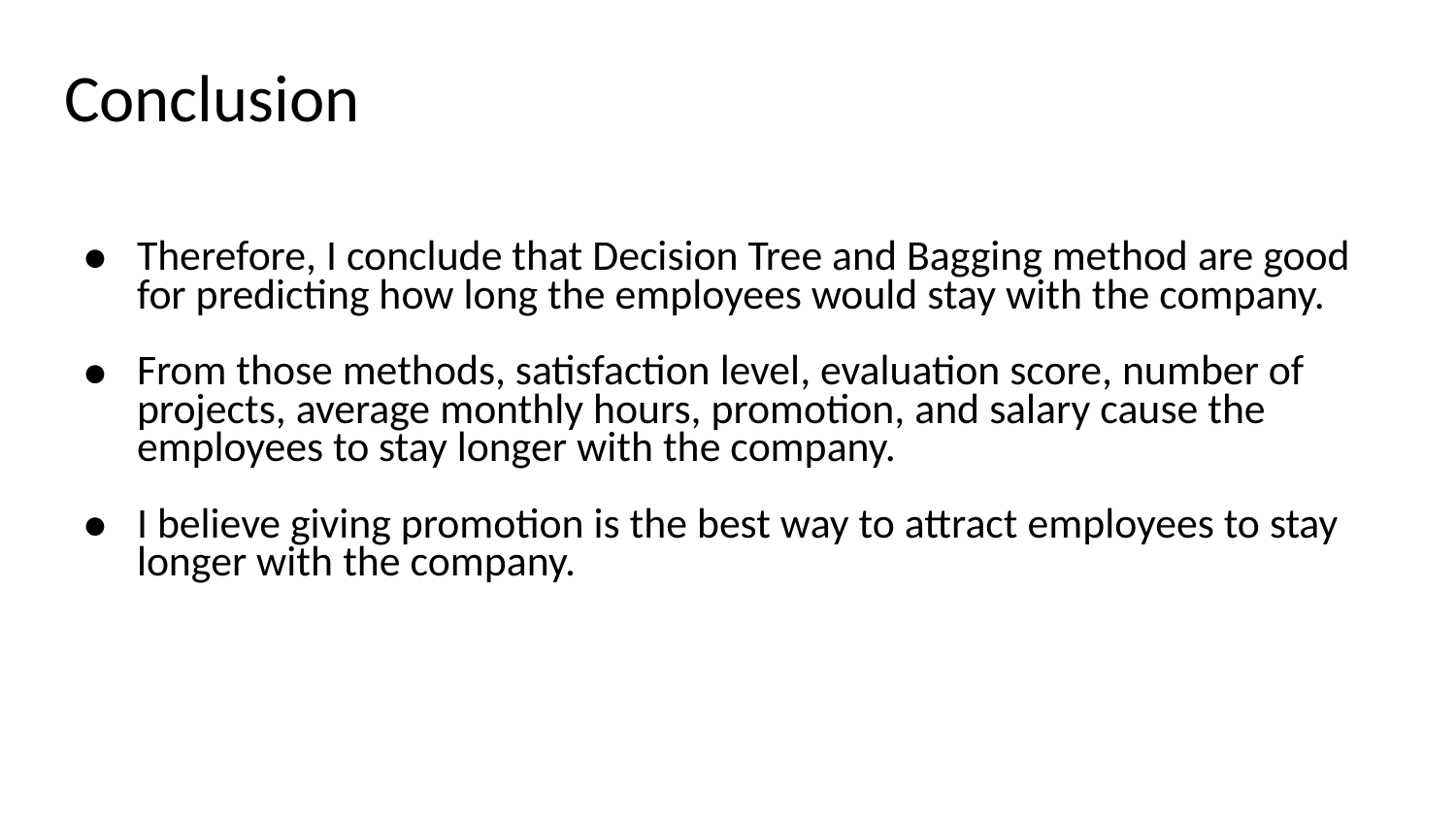

# Conclusion
Therefore, I conclude that Decision Tree and Bagging method are good for predicting how long the employees would stay with the company.

From those methods, satisfaction level, evaluation score, number of projects, average monthly hours, promotion, and salary cause the employees to stay longer with the company.

I believe giving promotion is the best way to attract employees to stay longer with the company.